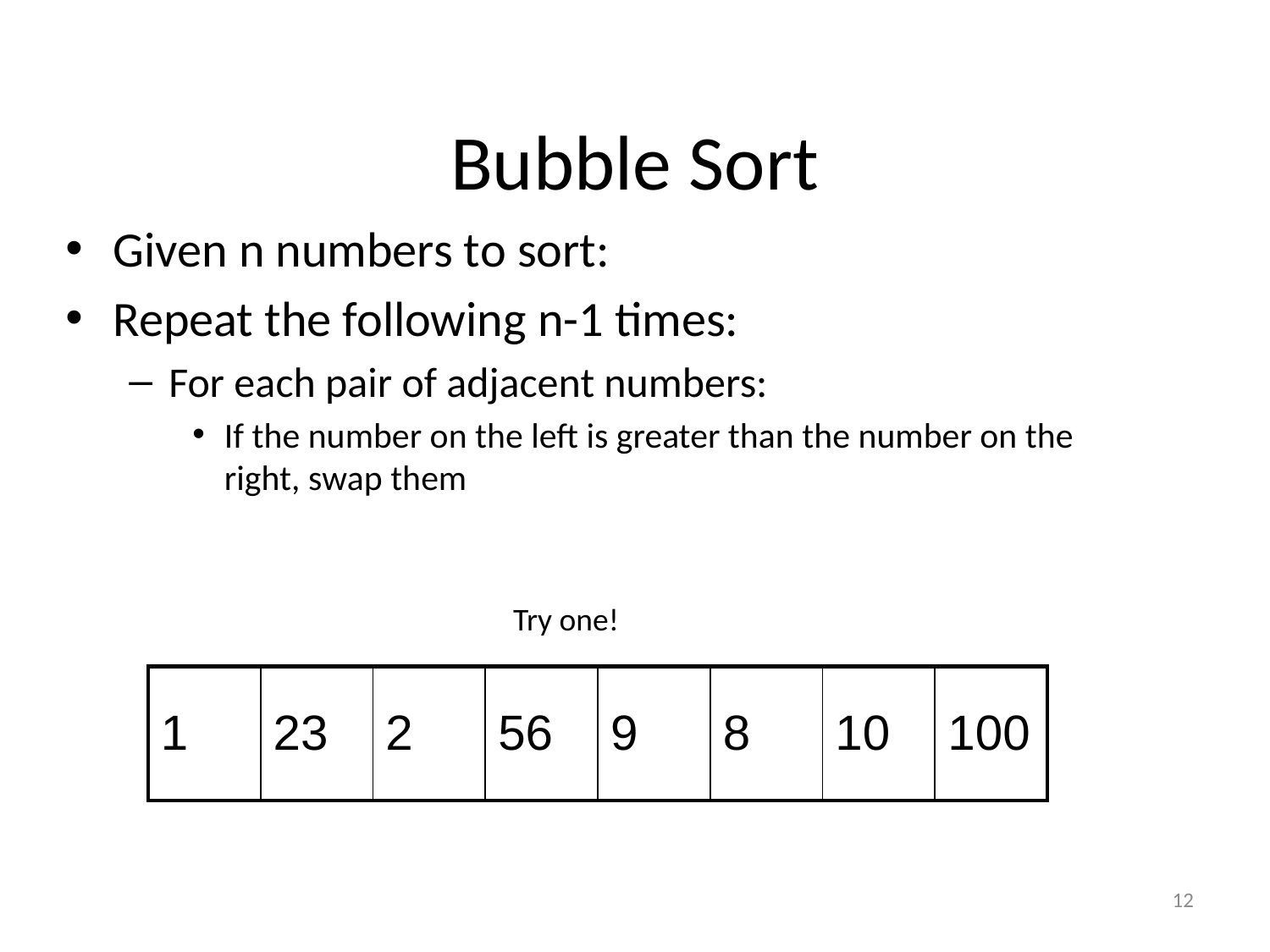

# Bubble Sort
Given n numbers to sort:
Repeat the following n-1 times:
For each pair of adjacent numbers:
If the number on the left is greater than the number on the right, swap them
Try one!
| 1 | 23 | 2 | 56 | 9 | 8 | 10 | 100 |
| --- | --- | --- | --- | --- | --- | --- | --- |
12